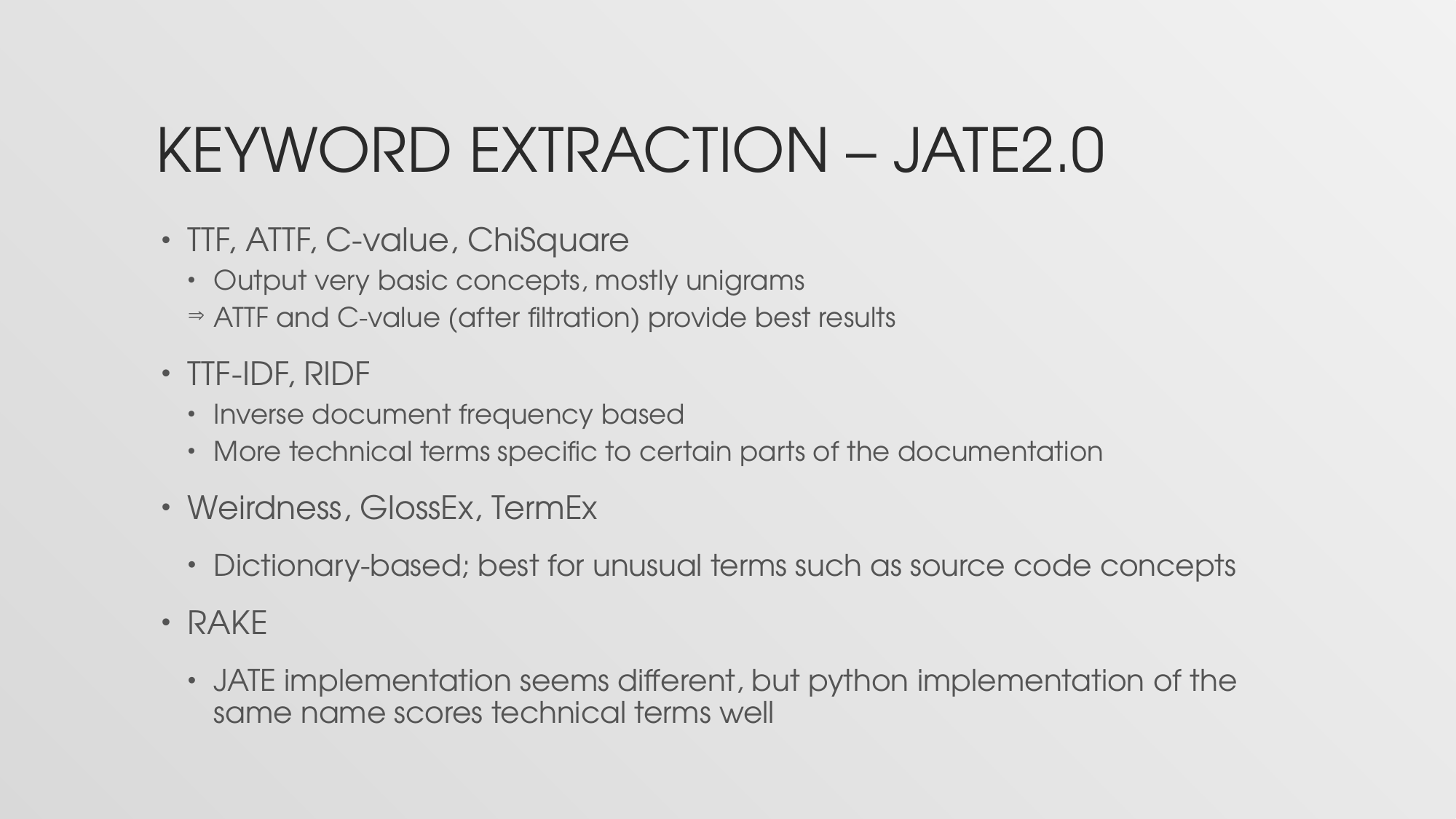

# Keyword Extraction – JATE2.0
TTF, ATTF, C-value, ChiSquare
Output very basic concepts, mostly unigrams
ATTF and C-value (after filtration) provide best results
TTF-IDF, RIDF
Inverse document frequency based
More technical terms specific to certain parts of the documentation
Weirdness, GlossEx, TermEx
Dictionary-based; best for unusual terms such as source code concepts
RAKE
JATE implementation seems different, but python implementation of the same name scores technical terms well